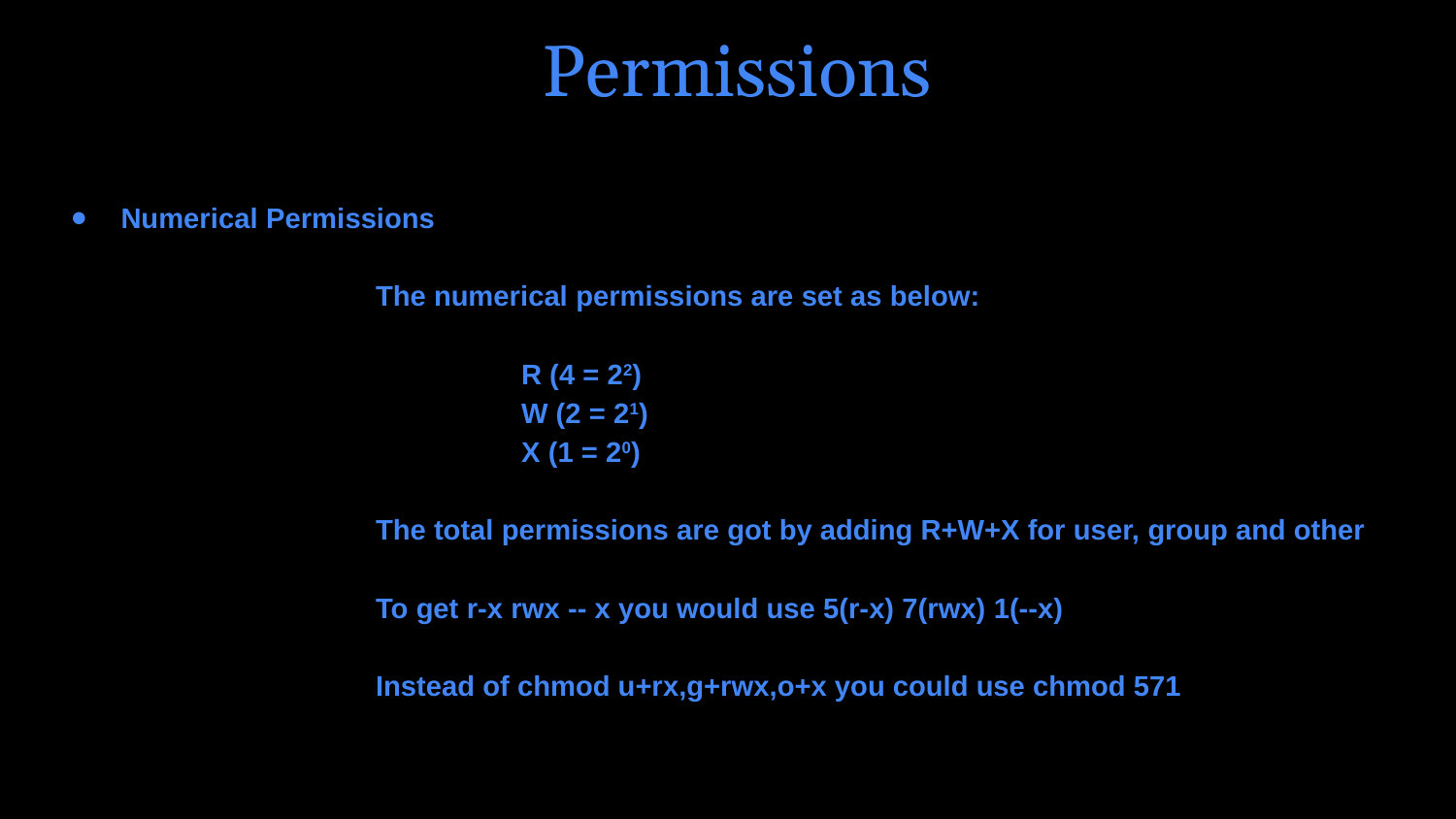

# Permissions

Numerical Permissions

		The numerical permissions are set as below:

			R (4 = 22)
			W (2 = 21)
			X (1 = 20)

		The total permissions are got by adding R+W+X for user, group and other

		To get r-x rwx -- x you would use 5(r-x) 7(rwx) 1(--x)

		Instead of chmod u+rx,g+rwx,o+x you could use chmod 571